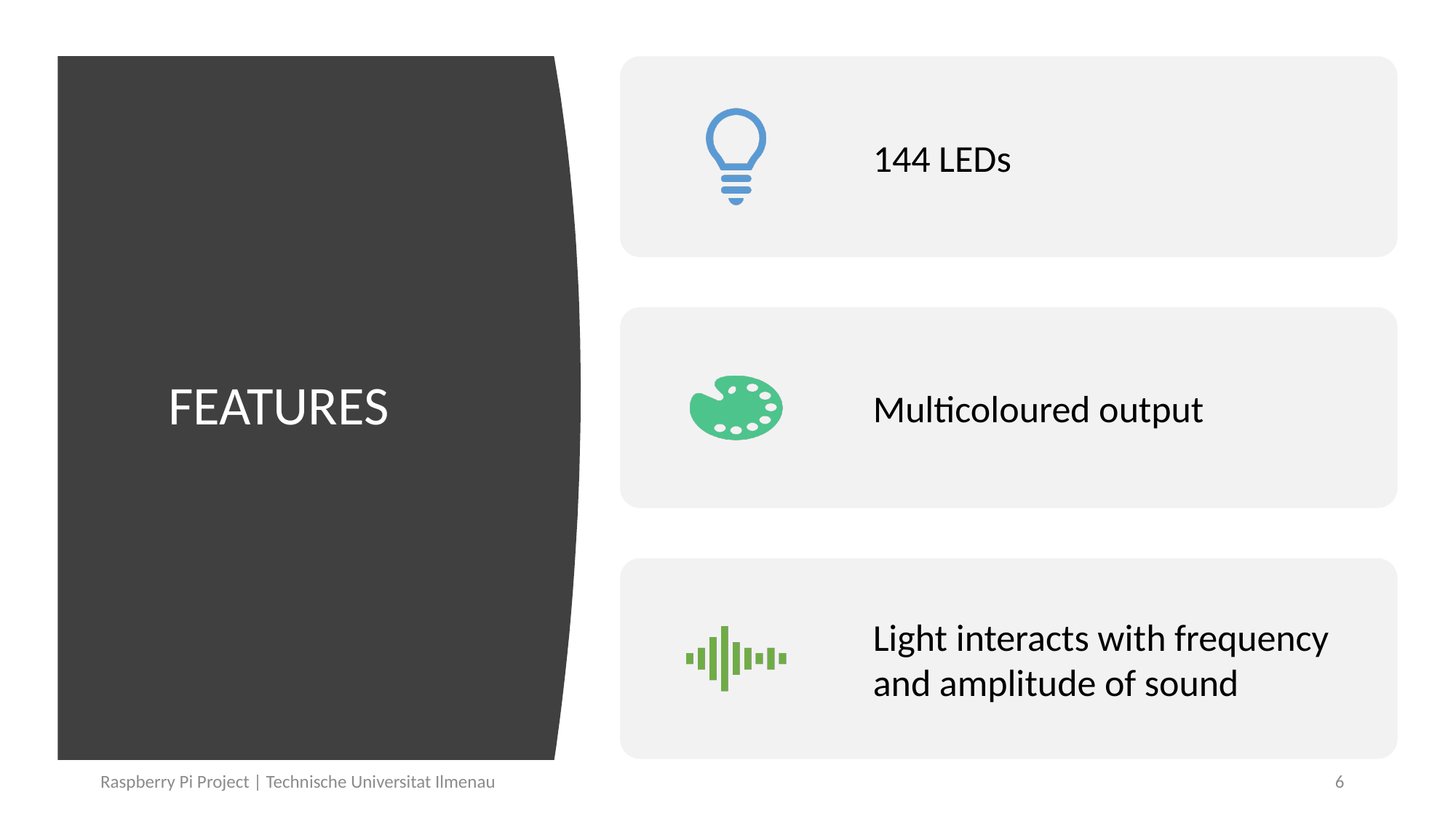

144 LEDs
Multicoloured output
Light interacts with frequency and amplitude of sound

# FEATURES
Raspberry Pi Project | Technische Universitat Ilmenau
6